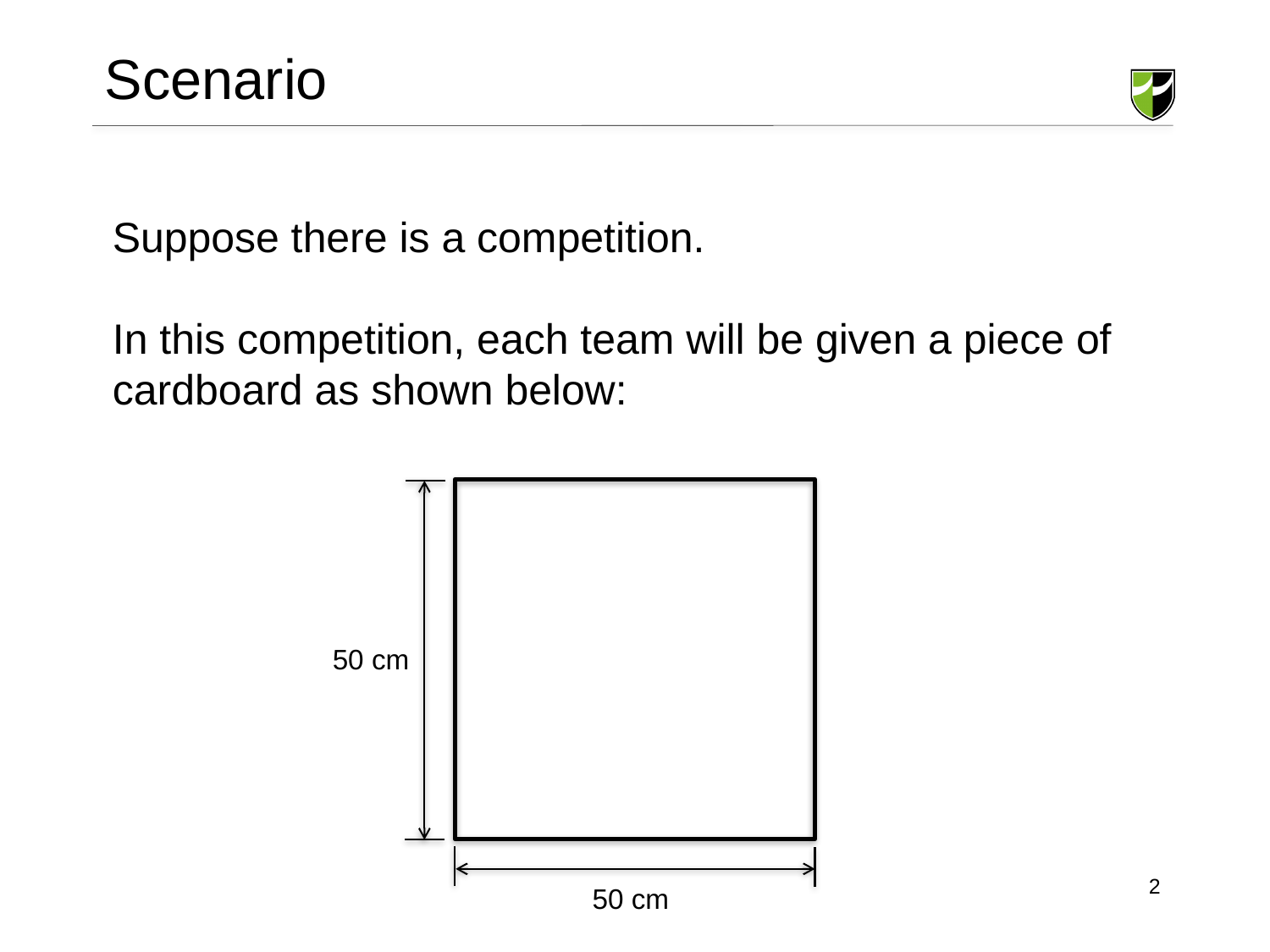

# Scenario
Suppose there is a competition.

In this competition, each team will be given a piece of cardboard as shown below:

50 cm
2
50 cm